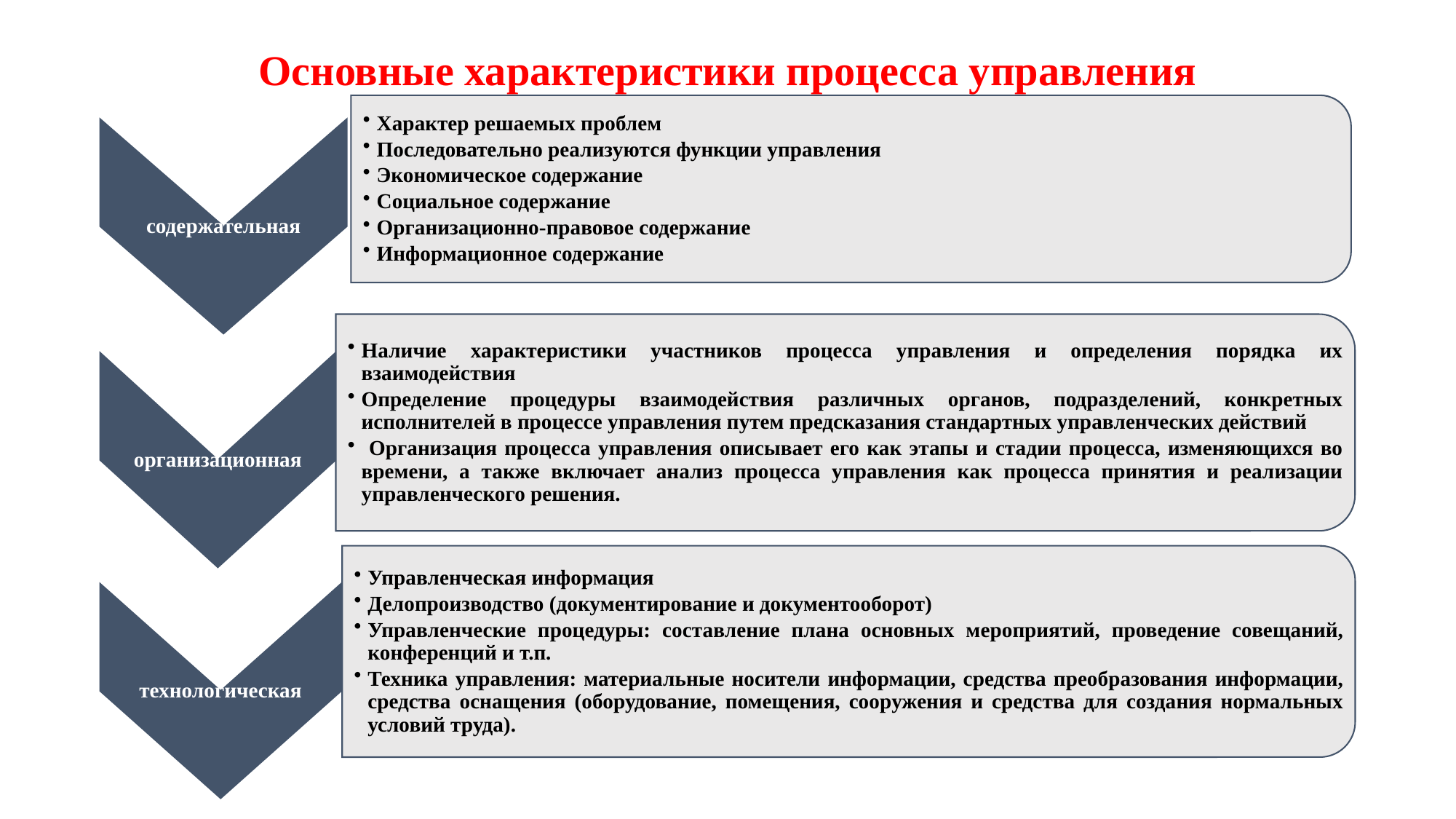

# Основные характеристики процесса управления
содержательная
Характер решаемых проблем
Последовательно реализуются функции управления
Экономическое содержание
Социальное содержание
Организационно-правовое содержание
Информационное содержание
организационная
Наличие характеристики участников процесса управления и определения порядка их взаимодействия
Определение процедуры взаимодействия различных органов, подразделений, конкретных исполнителей в процессе управления путем предсказания стандартных управленческих действий
 Организация процесса управления описывает его как этапы и стадии процесса, изменяющихся во времени, а также включает анализ процесса управления как процесса принятия и реализации управленческого решения.
технологическая
Управленческая информация
Делопроизводство (документирование и документооборот)
Управленческие процедуры: составление плана основных мероприятий, проведение совещаний, конференций и т.п.
Техника управления: материальные носители информации, средства преобразования информации, средства оснащения (оборудование, помещения, сооружения и средства для создания нормальных условий труда).